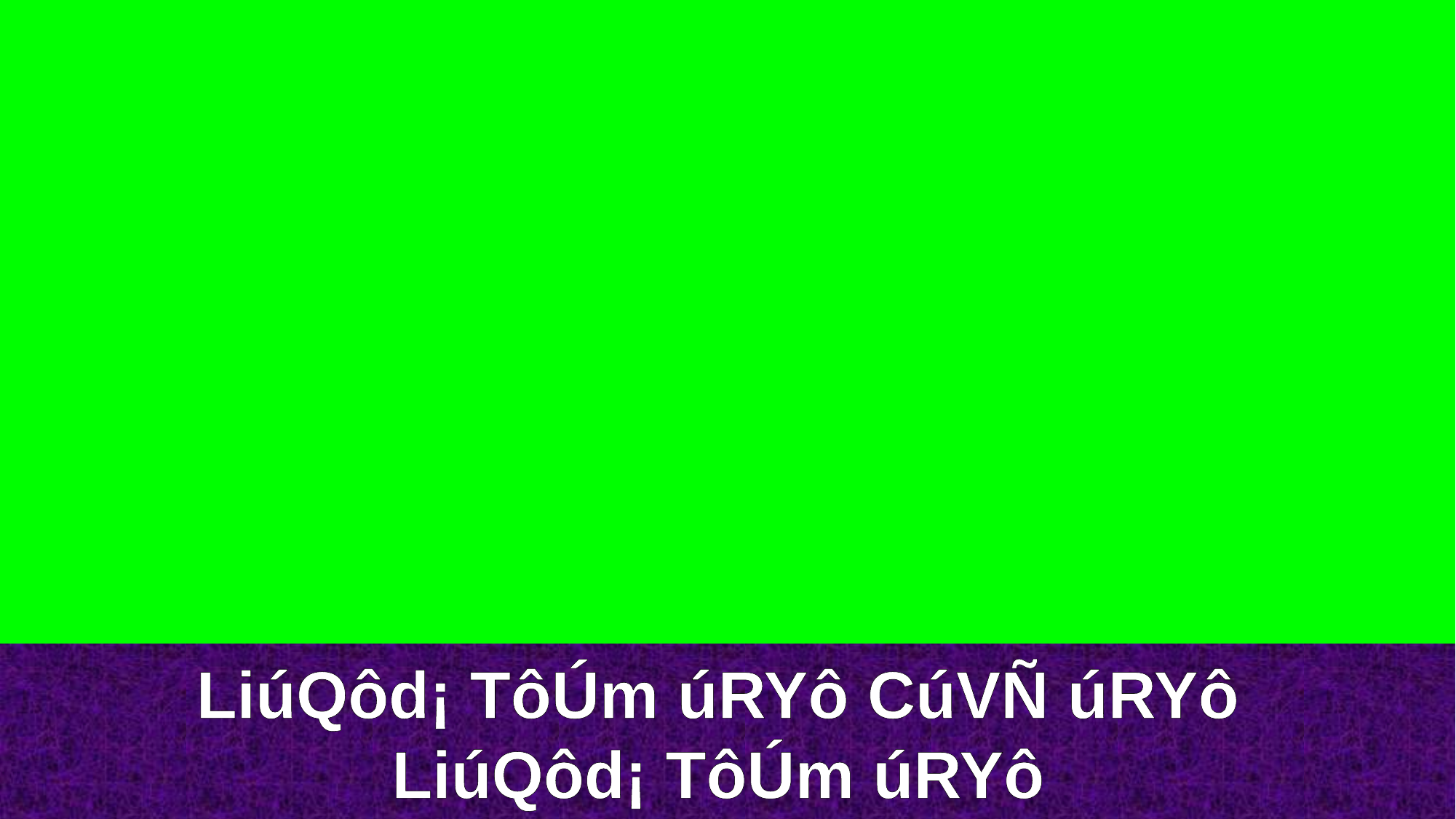

LiúQôd¡ TôÚm úRYô CúVÑ úRYô
LiúQôd¡ TôÚm úRYô